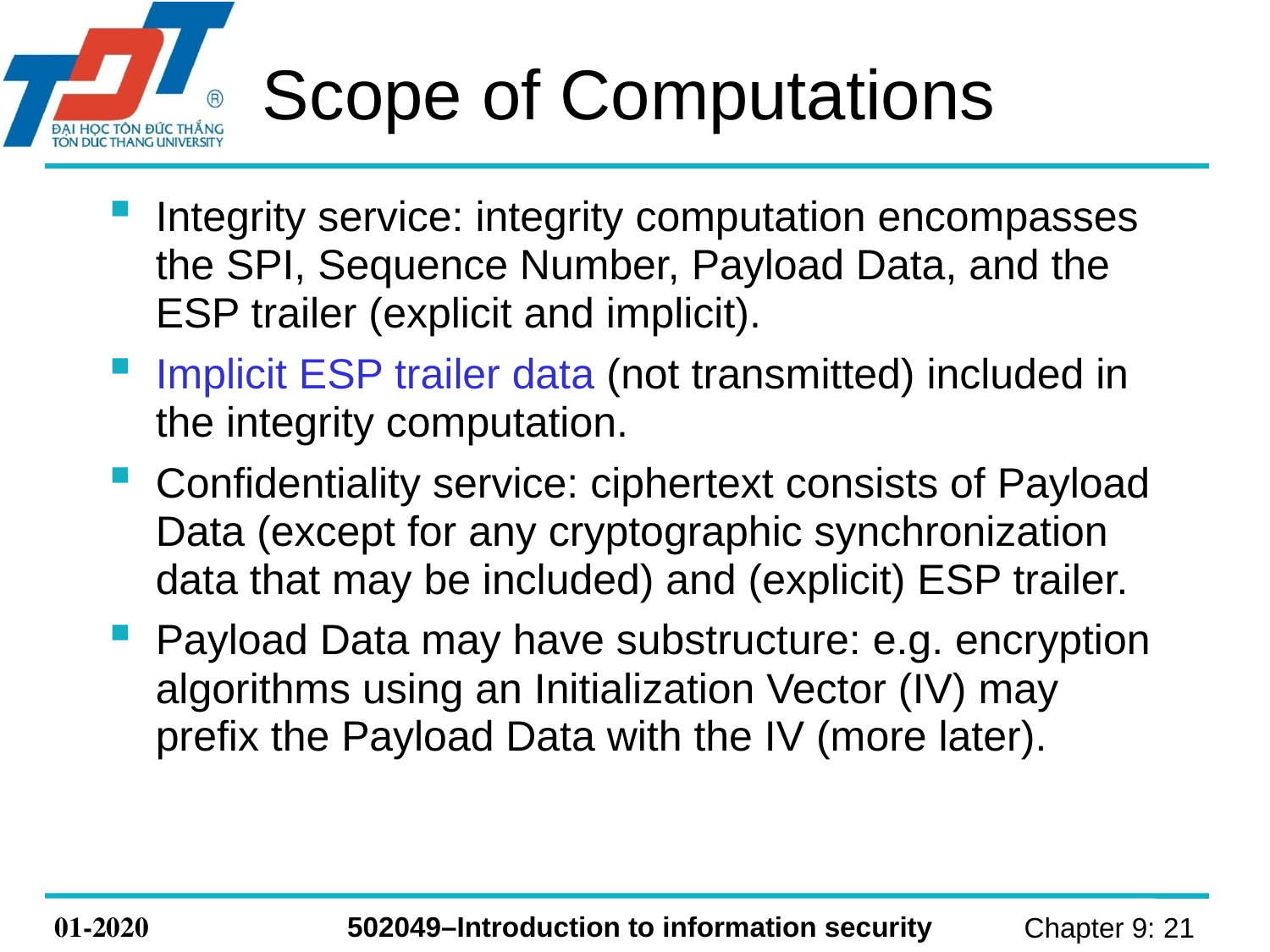

# Scope of Computations
Integrity service: integrity computation encompasses the SPI, Sequence Number, Payload Data, and the ESP trailer (explicit and implicit).
Implicit ESP trailer data (not transmitted) included in the integrity computation.
Confidentiality service: ciphertext consists of Payload Data (except for any cryptographic synchronization data that may be included) and (explicit) ESP trailer.
Payload Data may have substructure: e.g. encryption algorithms using an Initialization Vector (IV) may prefix the Payload Data with the IV (more later).